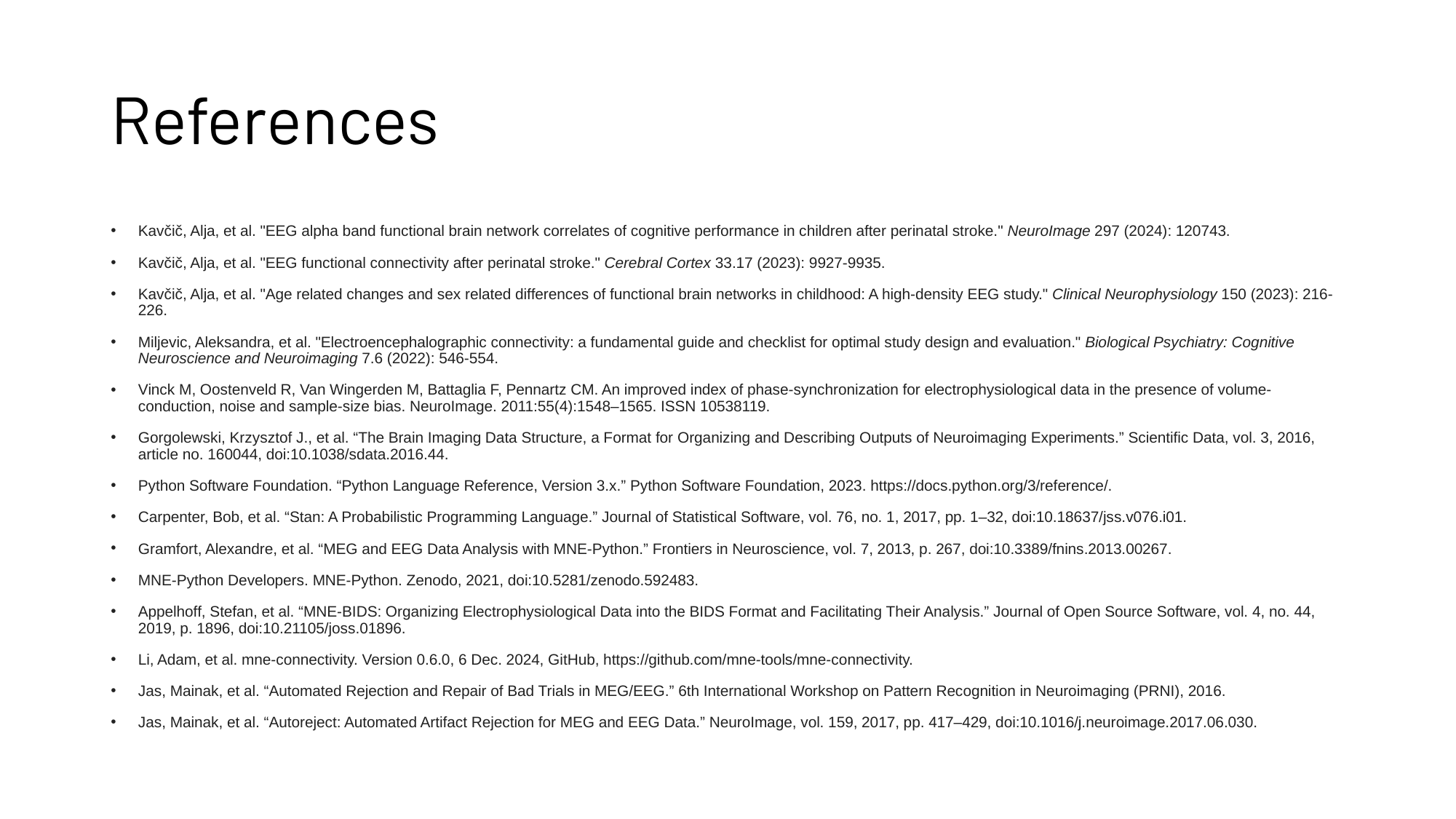

# References
Kavčič, Alja, et al. "EEG alpha band functional brain network correlates of cognitive performance in children after perinatal stroke." NeuroImage 297 (2024): 120743.
Kavčič, Alja, et al. "EEG functional connectivity after perinatal stroke." Cerebral Cortex 33.17 (2023): 9927-9935.
Kavčič, Alja, et al. "Age related changes and sex related differences of functional brain networks in childhood: A high-density EEG study." Clinical Neurophysiology 150 (2023): 216-226.
Miljevic, Aleksandra, et al. "Electroencephalographic connectivity: a fundamental guide and checklist for optimal study design and evaluation." Biological Psychiatry: Cognitive Neuroscience and Neuroimaging 7.6 (2022): 546-554.
Vinck M, Oostenveld R, Van Wingerden M, Battaglia F, Pennartz CM. An improved index of phase-synchronization for electrophysiological data in the presence of volume-conduction, noise and sample-size bias. NeuroImage. 2011:55(4):1548–1565. ISSN 10538119.
Gorgolewski, Krzysztof J., et al. “The Brain Imaging Data Structure, a Format for Organizing and Describing Outputs of Neuroimaging Experiments.” Scientific Data, vol. 3, 2016, article no. 160044, doi:10.1038/sdata.2016.44.
Python Software Foundation. “Python Language Reference, Version 3.x.” Python Software Foundation, 2023. https://docs.python.org/3/reference/.
Carpenter, Bob, et al. “Stan: A Probabilistic Programming Language.” Journal of Statistical Software, vol. 76, no. 1, 2017, pp. 1–32, doi:10.18637/jss.v076.i01.
Gramfort, Alexandre, et al. “MEG and EEG Data Analysis with MNE-Python.” Frontiers in Neuroscience, vol. 7, 2013, p. 267, doi:10.3389/fnins.2013.00267.
MNE-Python Developers. MNE-Python. Zenodo, 2021, doi:10.5281/zenodo.592483.
Appelhoff, Stefan, et al. “MNE-BIDS: Organizing Electrophysiological Data into the BIDS Format and Facilitating Their Analysis.” Journal of Open Source Software, vol. 4, no. 44, 2019, p. 1896, doi:10.21105/joss.01896.
Li, Adam, et al. mne-connectivity. Version 0.6.0, 6 Dec. 2024, GitHub, https://github.com/mne-tools/mne-connectivity.
Jas, Mainak, et al. “Automated Rejection and Repair of Bad Trials in MEG/EEG.” 6th International Workshop on Pattern Recognition in Neuroimaging (PRNI), 2016.
Jas, Mainak, et al. “Autoreject: Automated Artifact Rejection for MEG and EEG Data.” NeuroImage, vol. 159, 2017, pp. 417–429, doi:10.1016/j.neuroimage.2017.06.030.